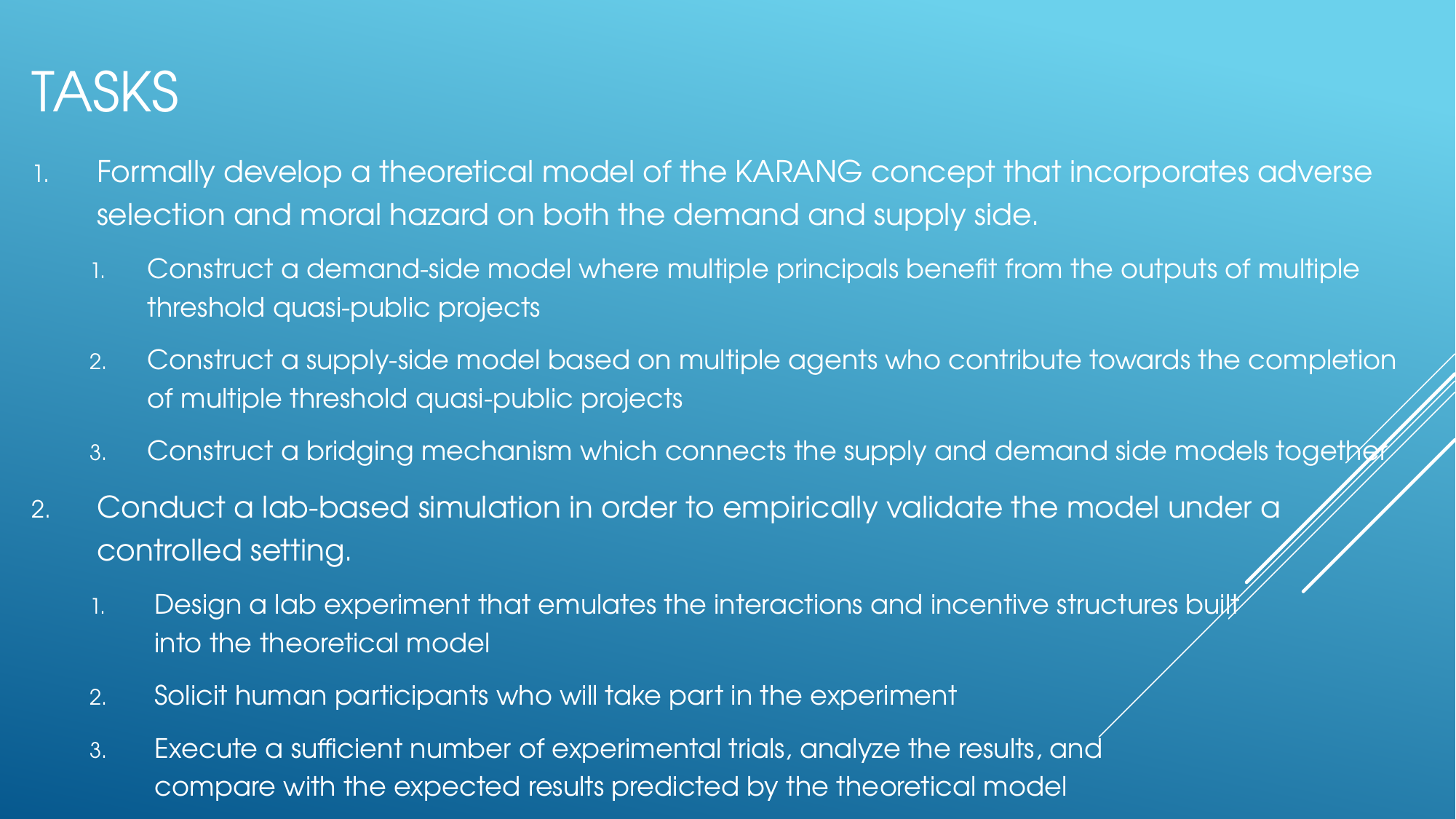

# Tasks
Formally develop a theoretical model of the KARANG concept that incorporates adverse selection and moral hazard on both the demand and supply side.
Construct a demand-side model where multiple principals benefit from the outputs of multiple threshold quasi-public projects
Construct a supply-side model based on multiple agents who contribute towards the completion of multiple threshold quasi-public projects
Construct a bridging mechanism which connects the supply and demand side models together
Conduct a lab-based simulation in order to empirically validate the model under a
controlled setting.
Design a lab experiment that emulates the interactions and incentive structures built
into the theoretical model
Solicit human participants who will take part in the experiment
Execute a sufficient number of experimental trials, analyze the results, and
compare with the expected results predicted by the theoretical model